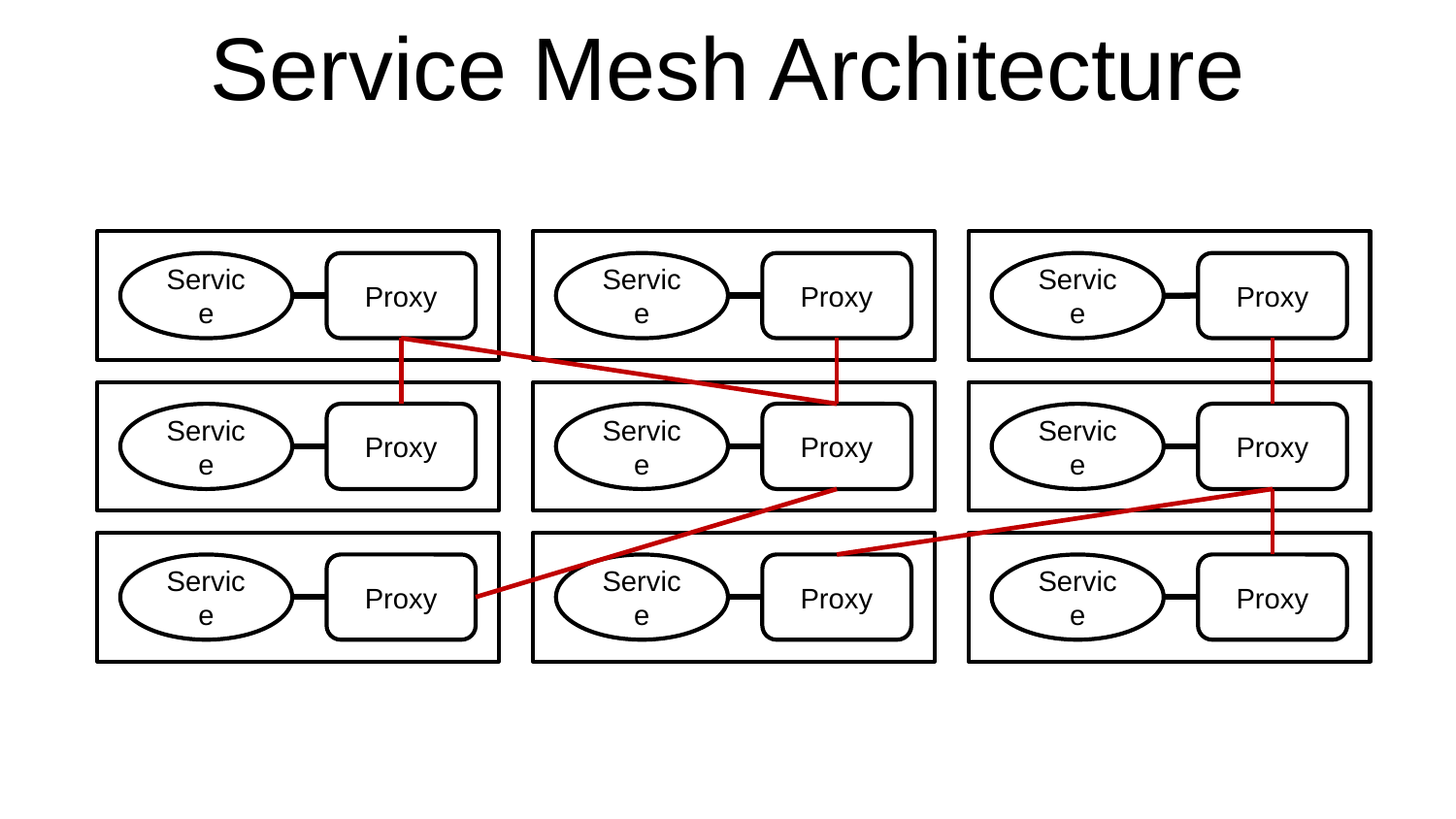

# Service Mesh Architecture

Service
Proxy
Service
Proxy
Service
Proxy

Service
Proxy
Service
Proxy
Service
Proxy

Service
Proxy
Service
Proxy
Service
Proxy